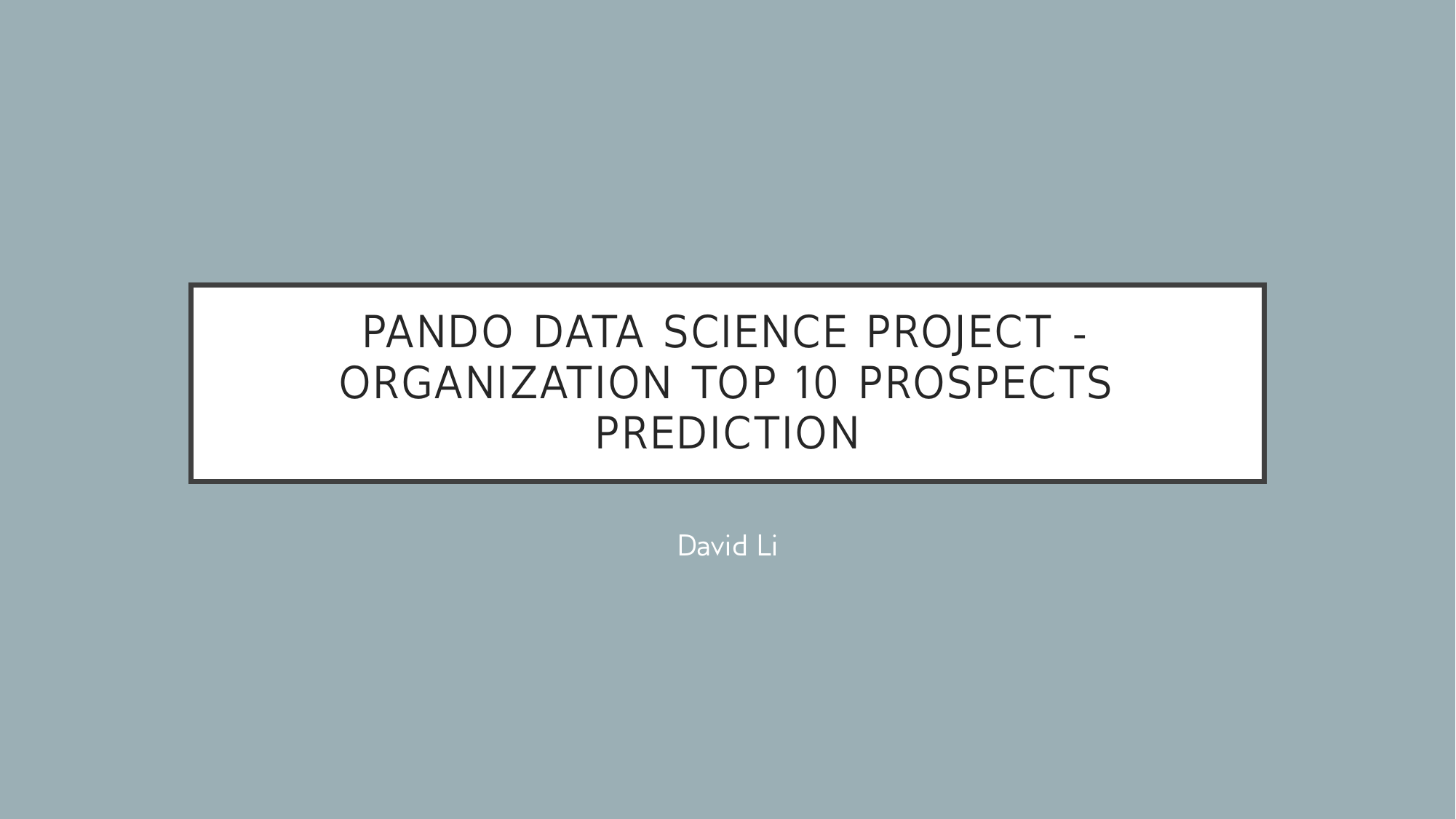

# Pando data science project -Organization top 10 prospects prediction
David Li